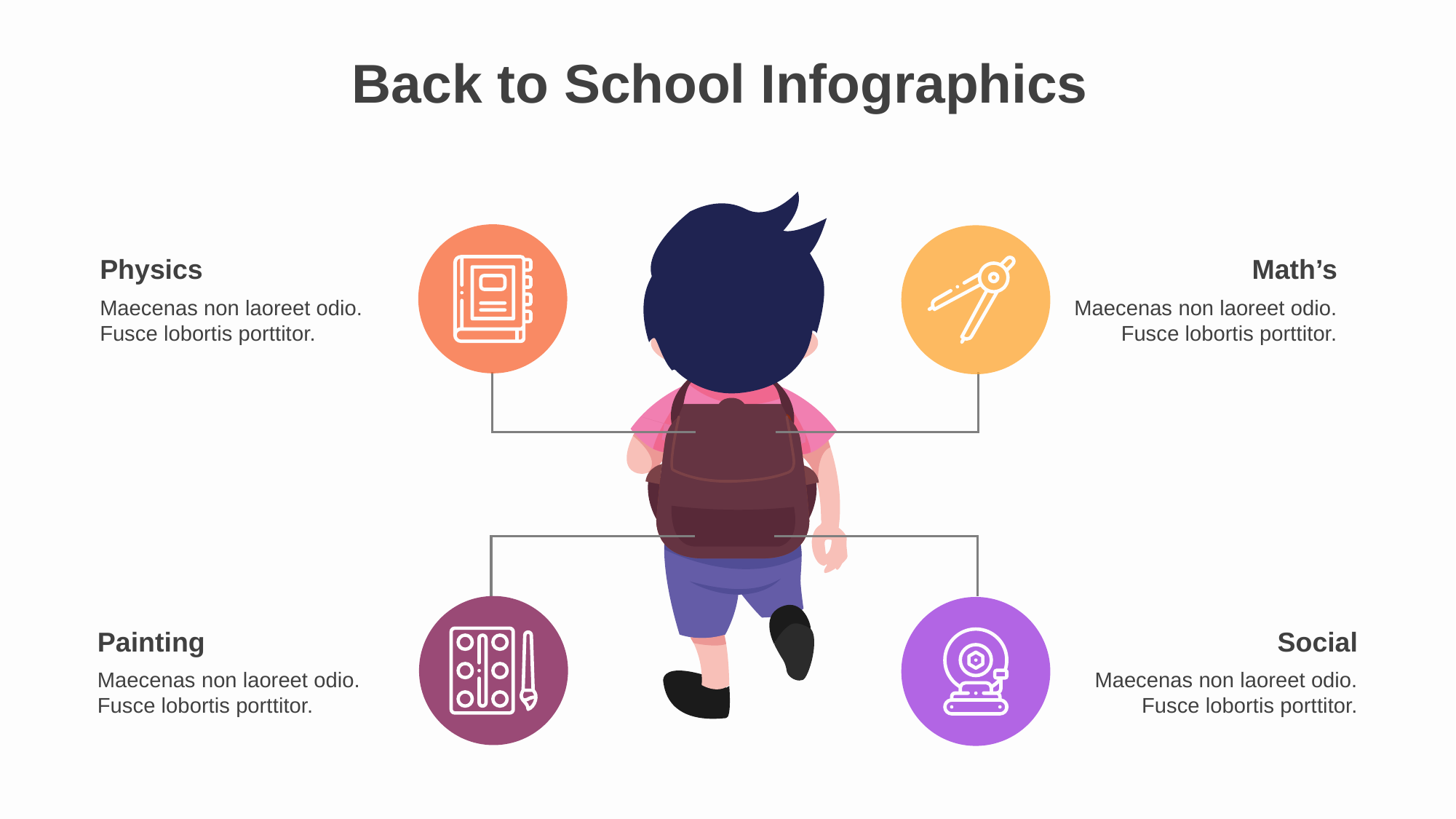

Physics
Maecenas non laoreet odio. Fusce lobortis porttitor.
Math’s
Maecenas non laoreet odio. Fusce lobortis porttitor.

Painting
Maecenas non laoreet odio. Fusce lobortis porttitor.
Social
Maecenas non laoreet odio. Fusce lobortis porttitor.